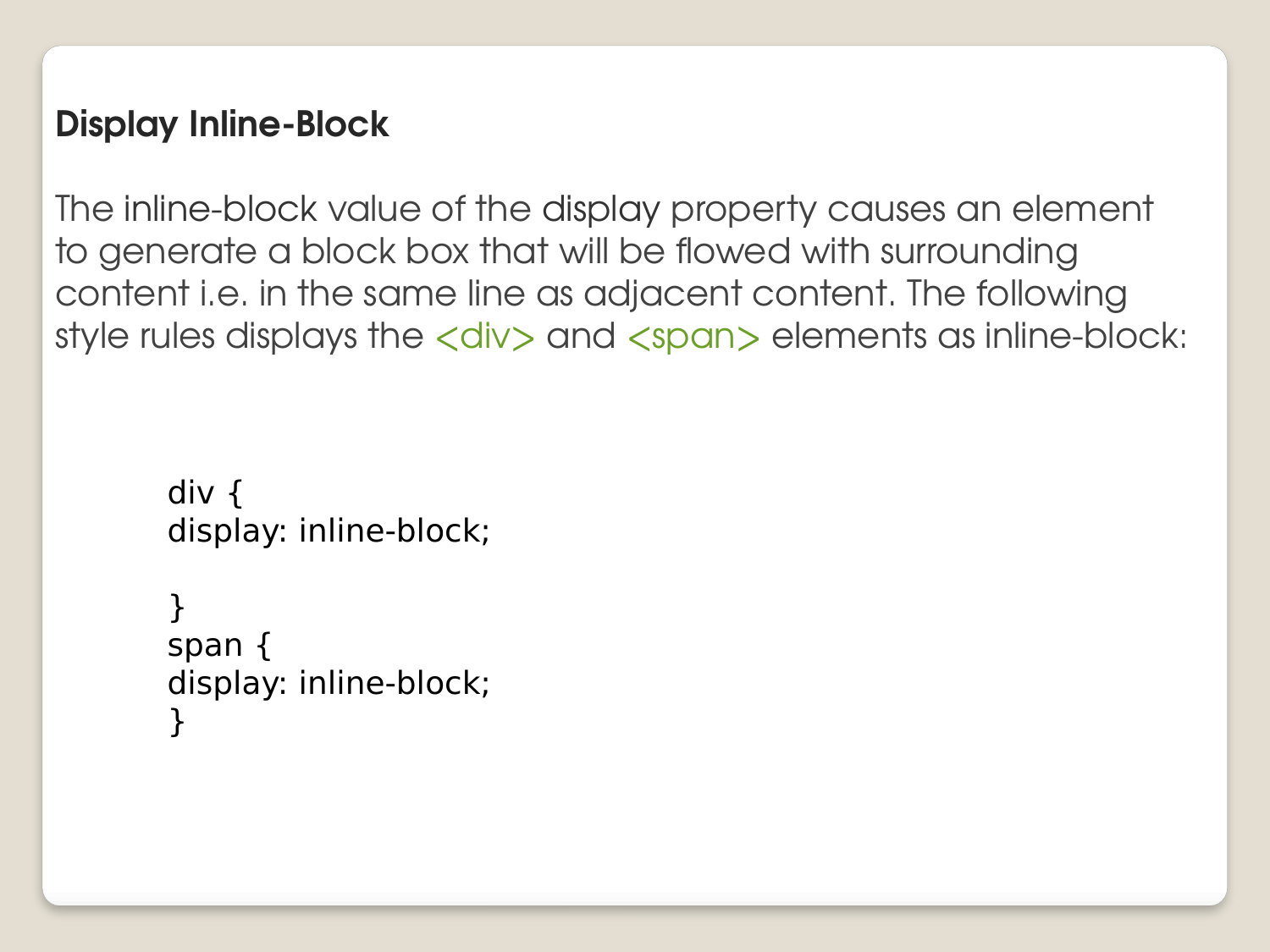

Display Inline-Block

The inline-block value of the display property causes an element to generate a block box that will be flowed with surrounding content i.e. in the same line as adjacent content. The following style rules displays the <div> and <span> elements as inline-block:
div {
display: inline-block;

}
span {
display: inline-block;
}